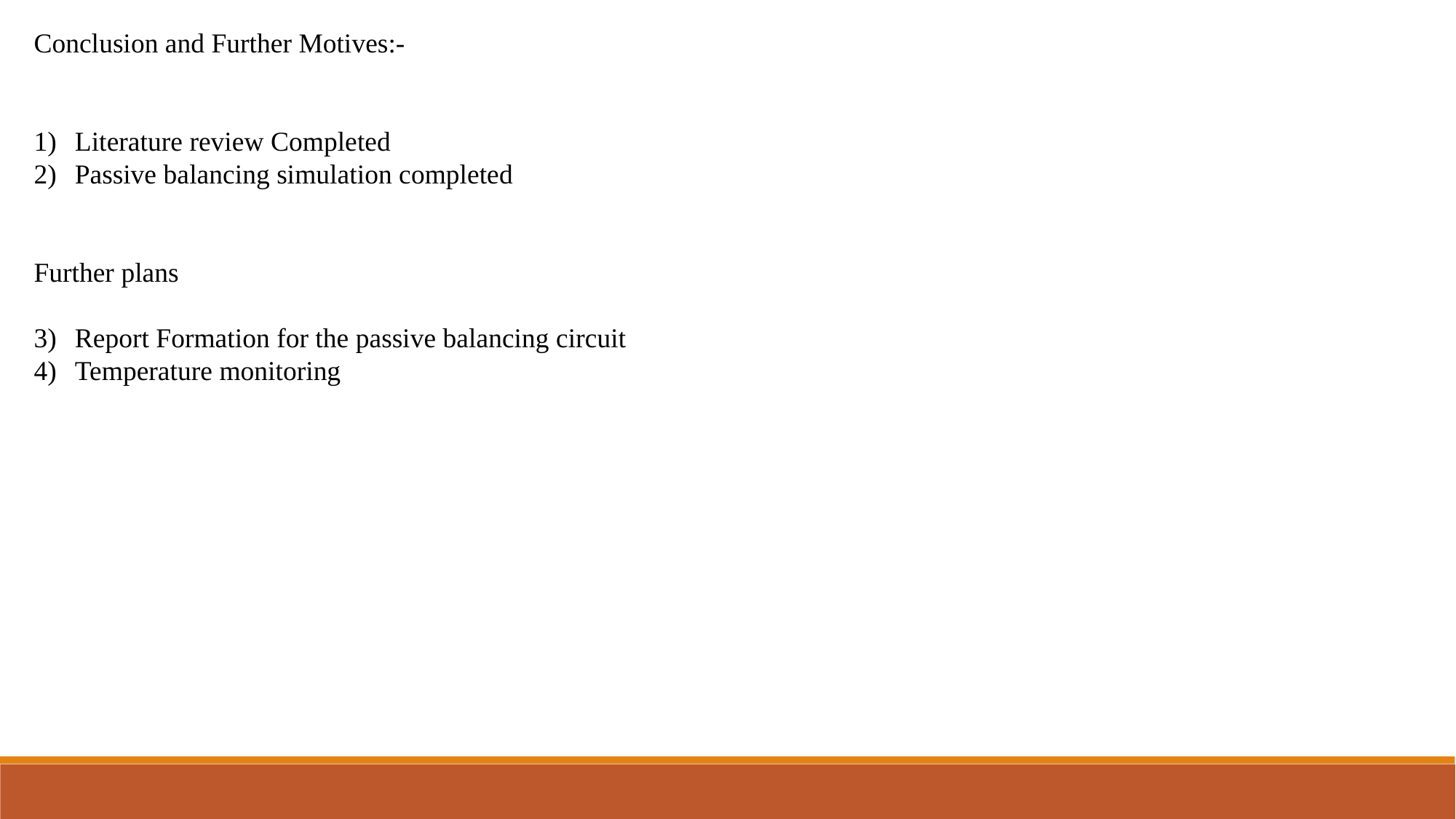

Conclusion and Further Motives:-

Literature review Completed
Passive balancing simulation completed

Further plans

Report Formation for the passive balancing circuit
Temperature monitoring